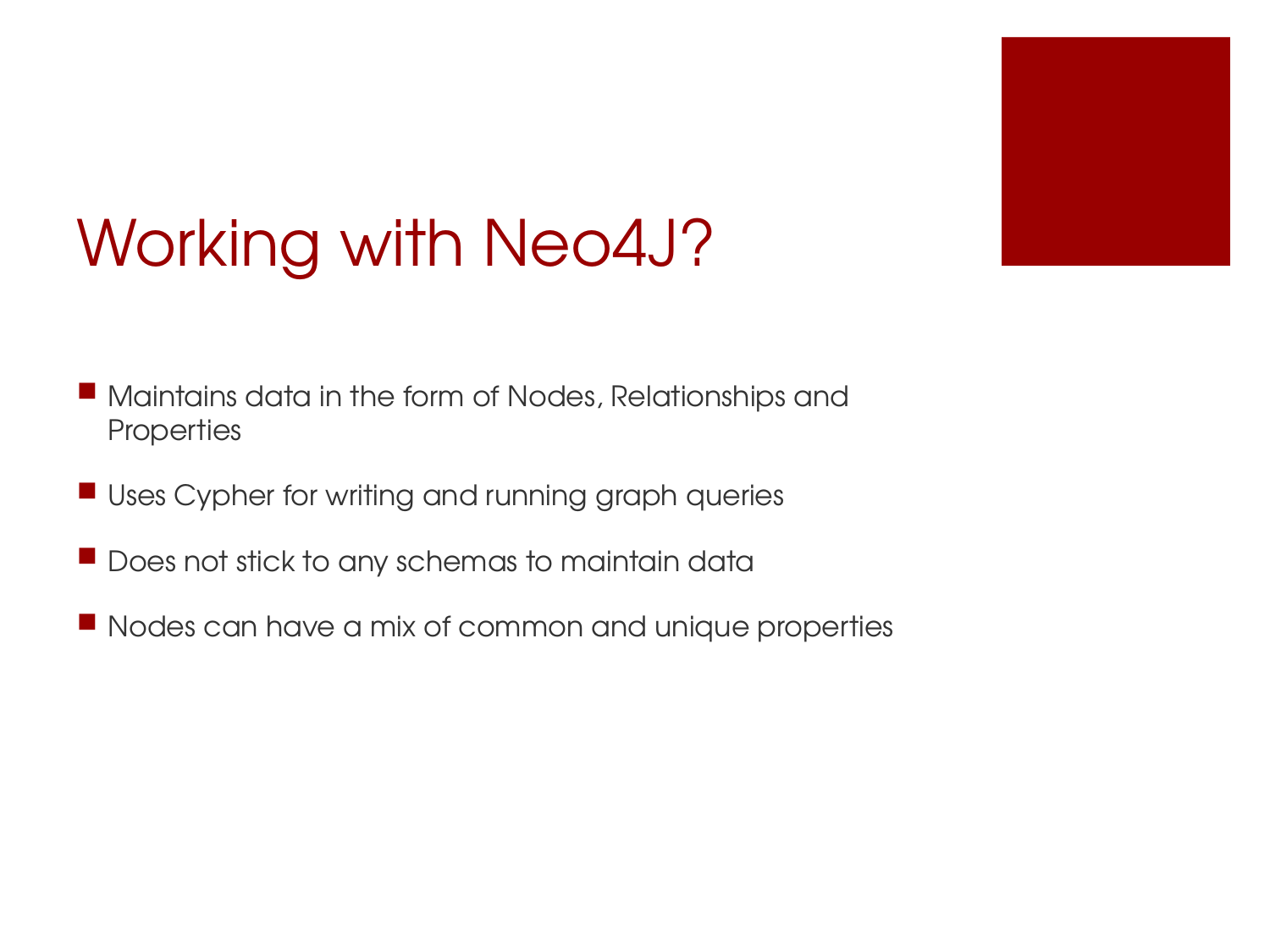

# Working with Neo4J?

Maintains data in the form of Nodes, Relationships and Properties
Uses Cypher for writing and running graph queries
Does not stick to any schemas to maintain data
Nodes can have a mix of common and unique properties